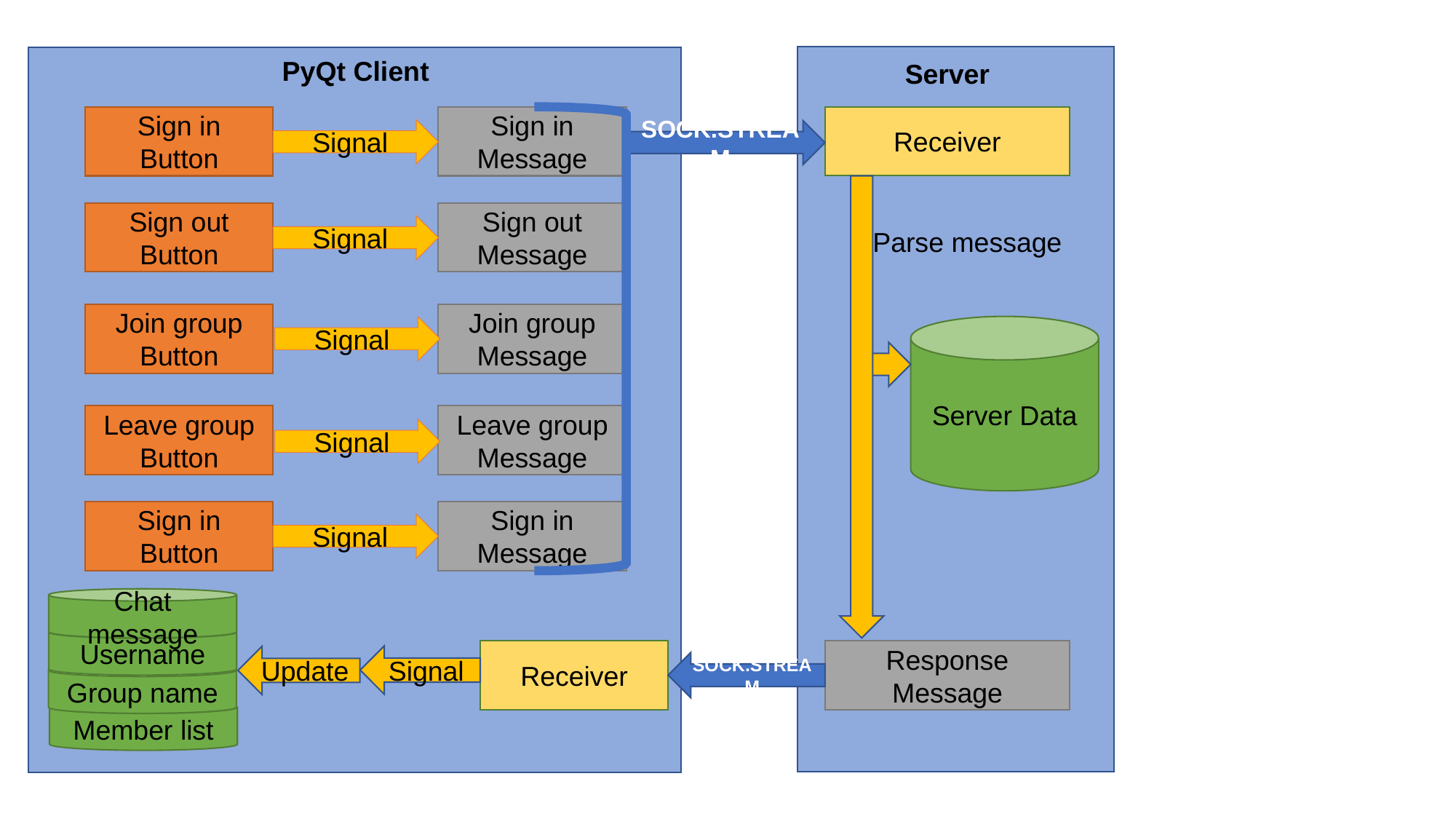

PyQt Client
Sign in
Button
Sign in
Message
Signal
Sign out
Button
Sign out
Message
Signal
Join group
Button
Join group
Message
Signal
Leave group
Button
Leave group
Message
Signal
Sign in
Button
Sign in
Message
Signal
Chat message
Username
Receiver
Update
Group name
Member list
Server

Receiver
SOCK.STREAM

Parse message
Server Data

Response
Message
Signal
SOCK.STREAM